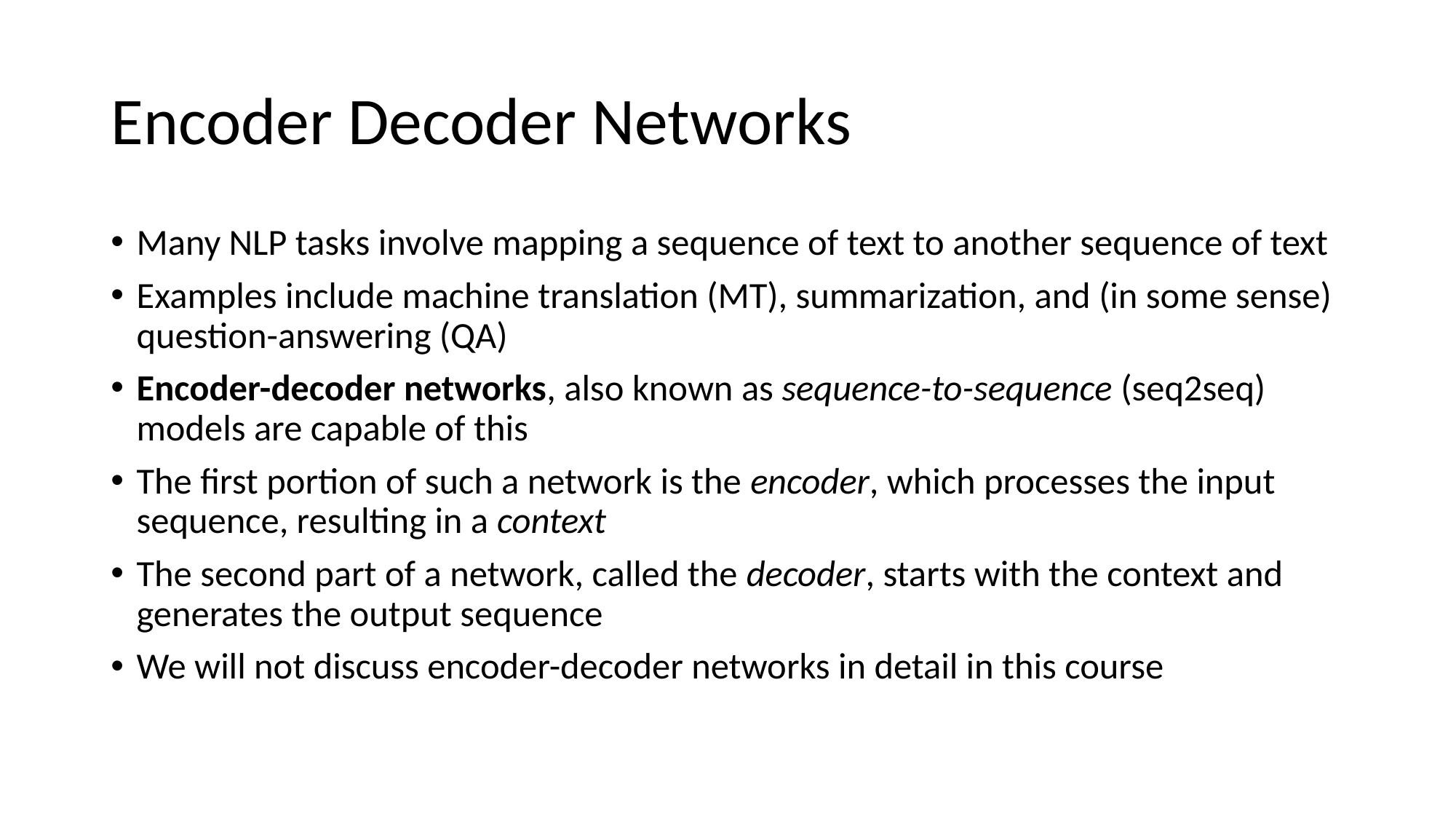

# Encoder Decoder Networks
Many NLP tasks involve mapping a sequence of text to another sequence of text
Examples include machine translation (MT), summarization, and (in some sense) question-answering (QA)
Encoder-decoder networks, also known as sequence-to-sequence (seq2seq) models are capable of this
The first portion of such a network is the encoder, which processes the input sequence, resulting in a context
The second part of a network, called the decoder, starts with the context and generates the output sequence
We will not discuss encoder-decoder networks in detail in this course